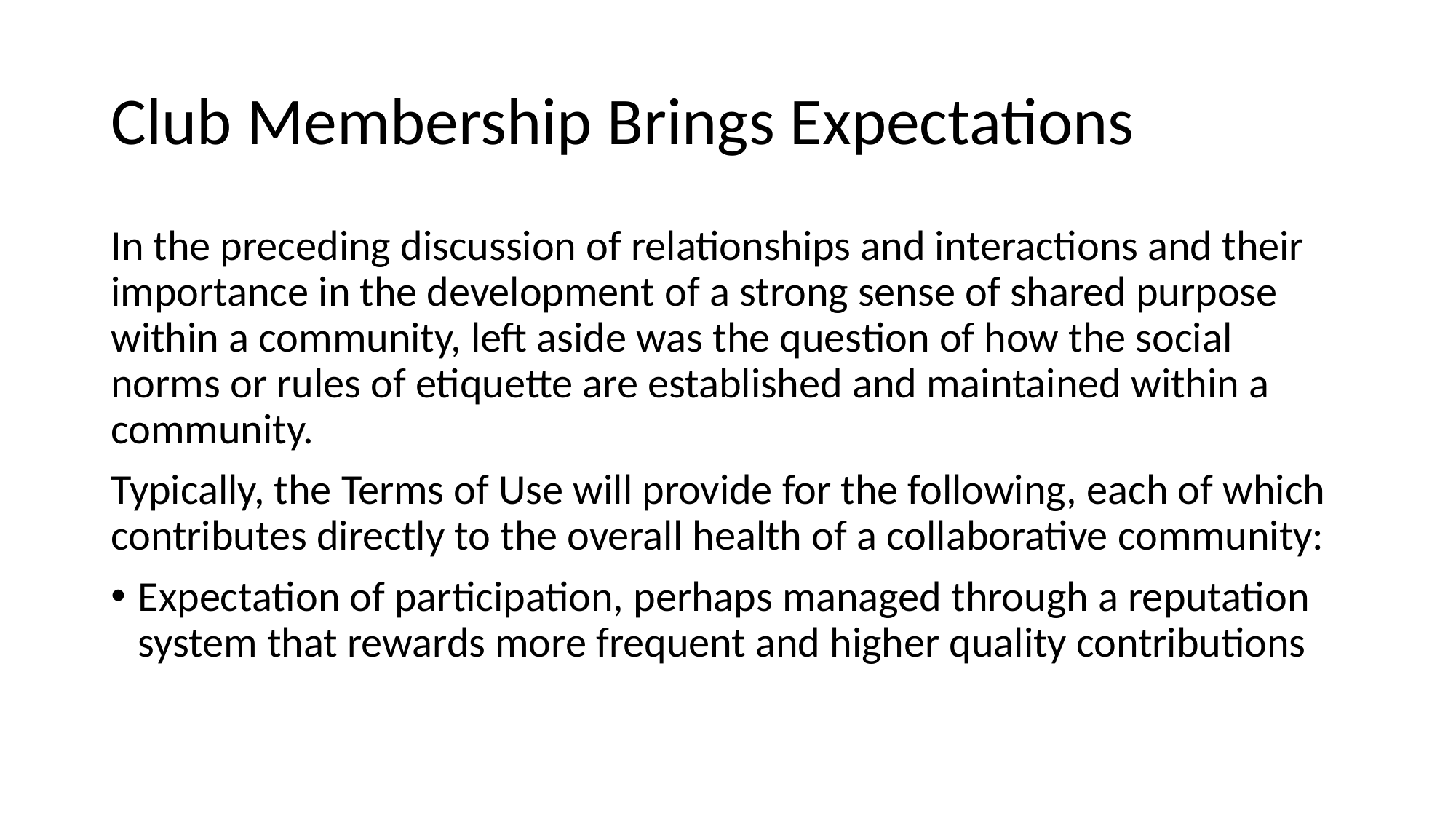

# Club Membership Brings Expectations
In the preceding discussion of relationships and interactions and their importance in the development of a strong sense of shared purpose within a community, left aside was the question of how the social norms or rules of etiquette are established and maintained within a community.
Typically, the Terms of Use will provide for the following, each of which contributes directly to the overall health of a collaborative community:
Expectation of participation, perhaps managed through a reputation system that rewards more frequent and higher quality contributions